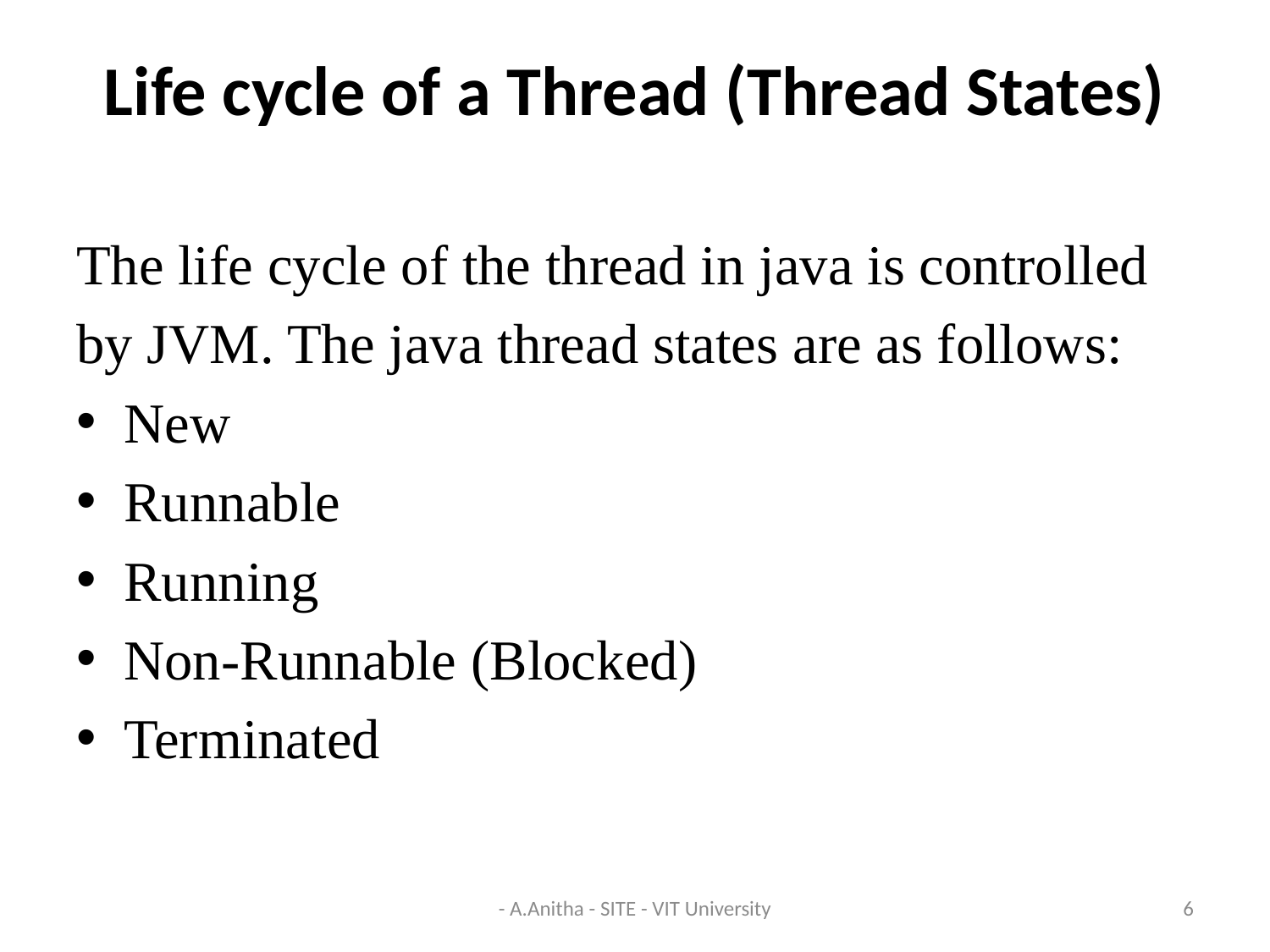

# Life cycle of a Thread (Thread States)
The life cycle of the thread in java is controlled
by JVM. The java thread states are as follows:
New
Runnable
Running
Non-Runnable (Blocked)
Terminated

- A.Anitha - SITE - VIT University
6